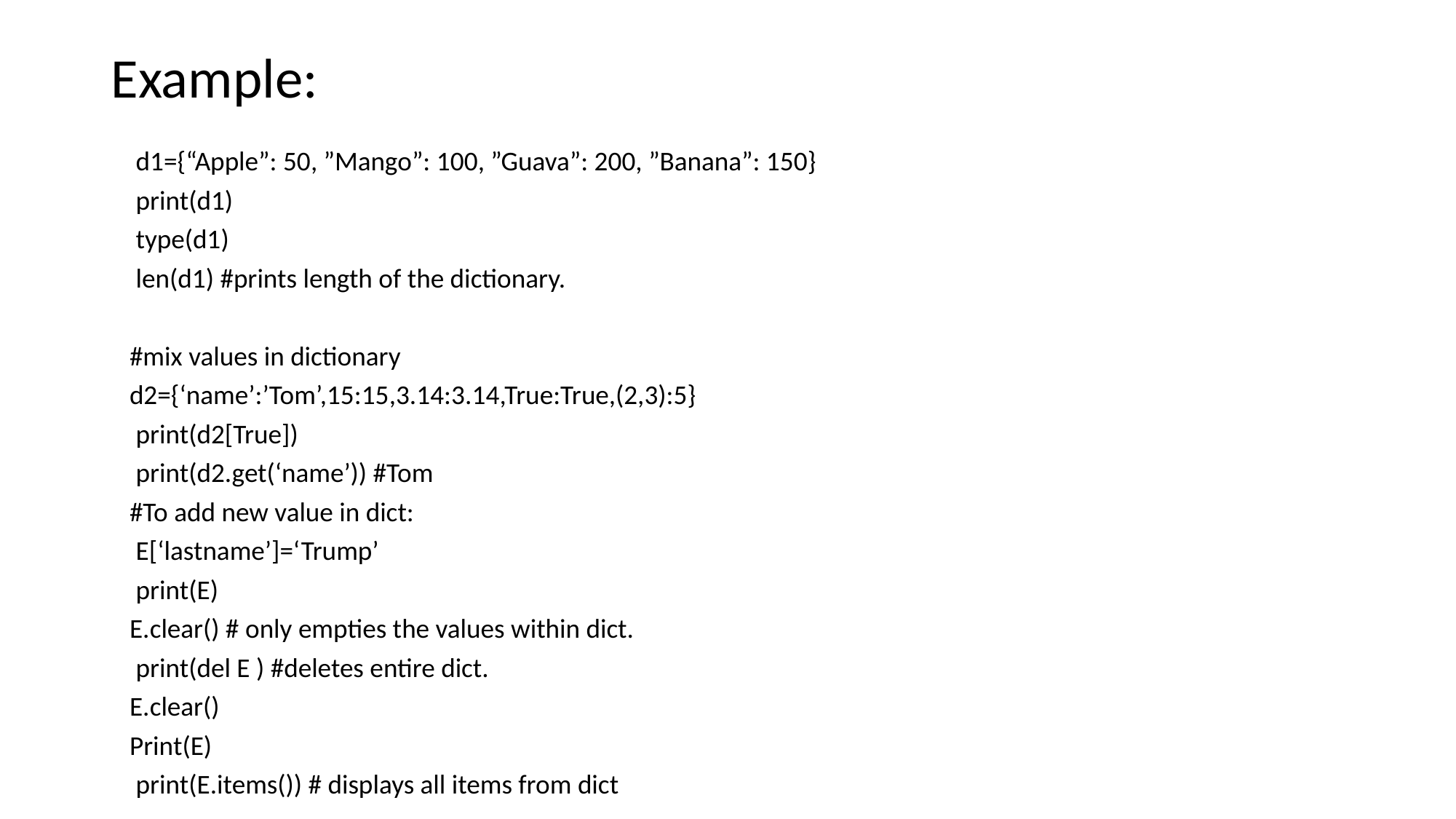

# Example:
 d1={“Apple”: 50, ”Mango”: 100, ”Guava”: 200, ”Banana”: 150}
 print(d1)
 type(d1)
 len(d1) #prints length of the dictionary.

#mix values in dictionary
d2={‘name’:’Tom’,15:15,3.14:3.14,True:True,(2,3):5}
 print(d2[True])
 print(d2.get(‘name’)) #Tom
#To add new value in dict:
 E[‘lastname’]=‘Trump’
 print(E)
E.clear() # only empties the values within dict.
 print(del E ) #deletes entire dict.
E.clear()
Print(E)
 print(E.items()) # displays all items from dict